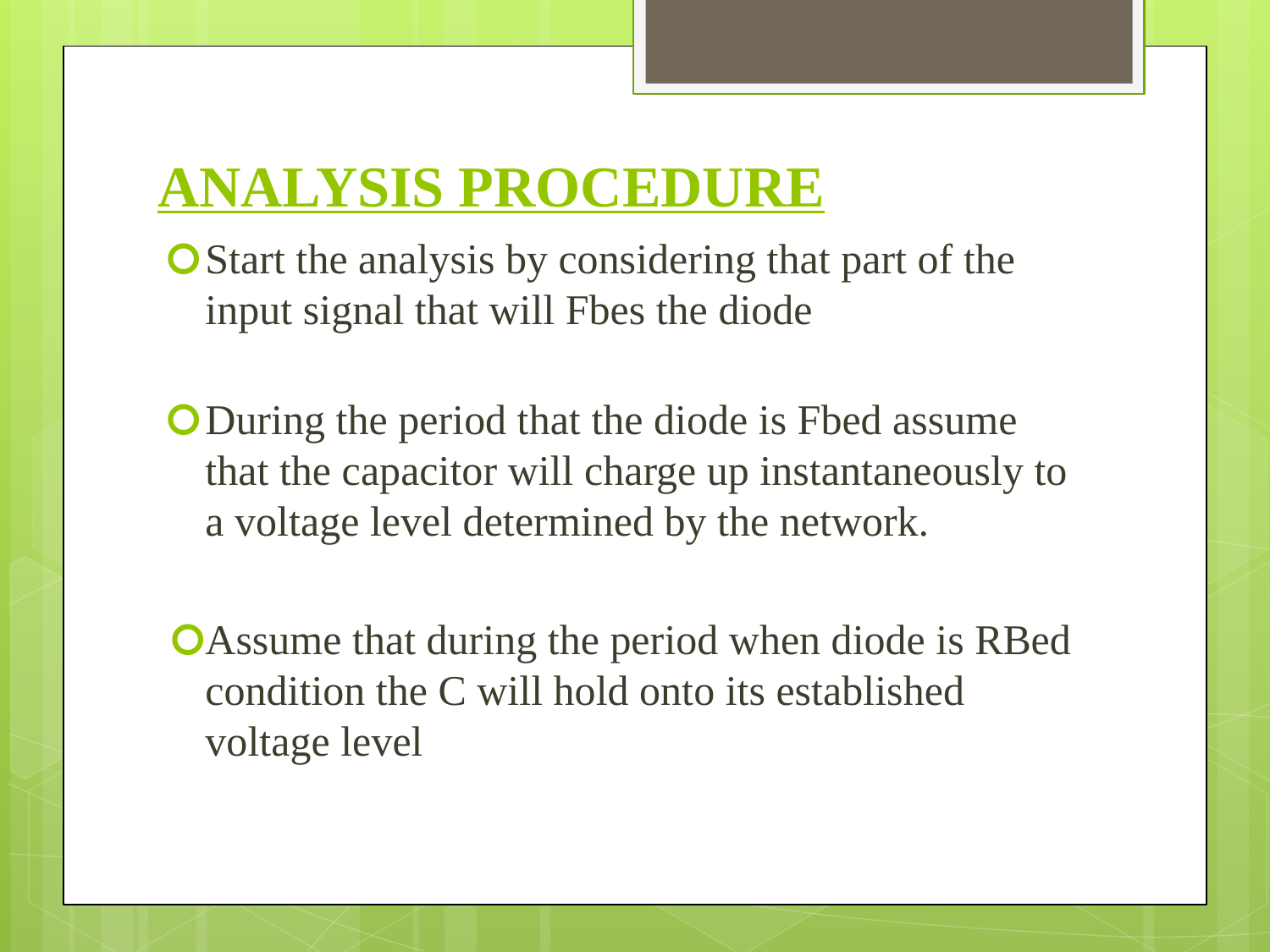

# ANALYSIS PROCEDURE
Start the analysis by considering that part of the input signal that will Fbes the diode

During the period that the diode is Fbed assume that the capacitor will charge up instantaneously to a voltage level determined by the network.

Assume that during the period when diode is RBed condition the C will hold onto its established voltage level